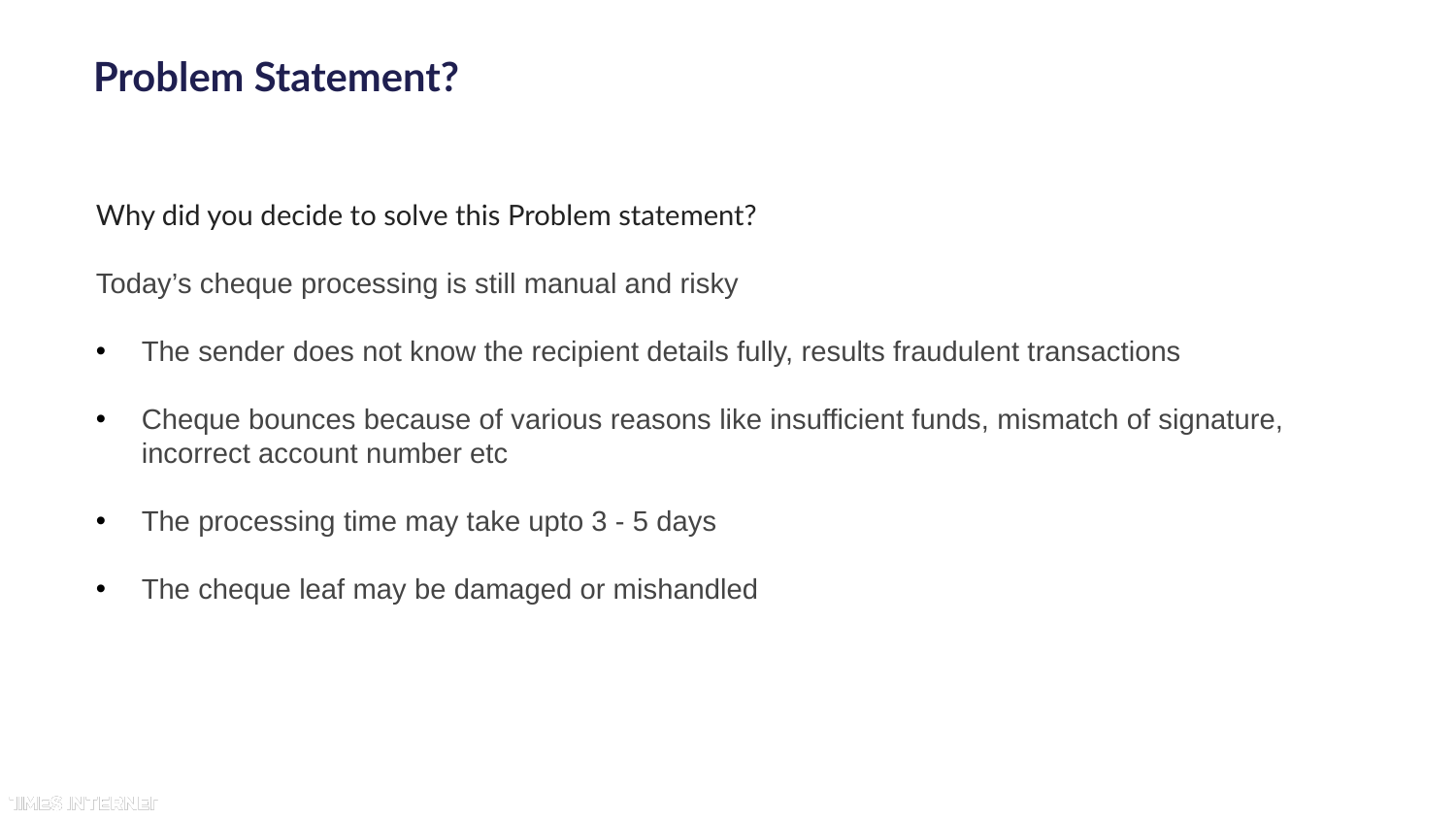

# Problem Statement?
Why did you decide to solve this Problem statement?

Today’s cheque processing is still manual and risky

The sender does not know the recipient details fully, results fraudulent transactions

Cheque bounces because of various reasons like insufficient funds, mismatch of signature, incorrect account number etc

The processing time may take upto 3 - 5 days

The cheque leaf may be damaged or mishandled